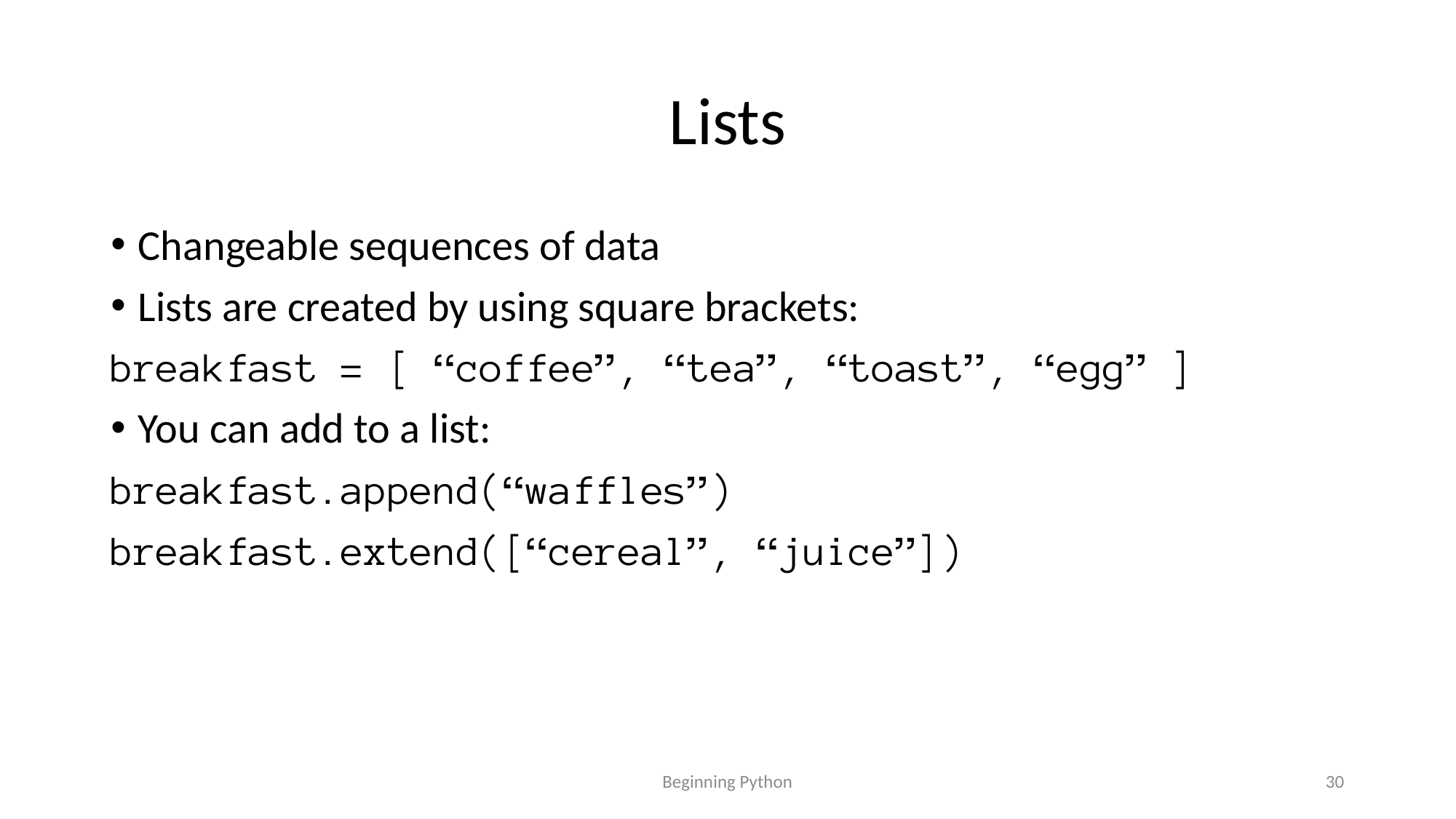

# Lists
Changeable sequences of data
Lists are created by using square brackets:
breakfast = [ “coffee”, “tea”, “toast”, “egg” ]
You can add to a list:
breakfast.append(“waffles”)
breakfast.extend([“cereal”, “juice”])
Beginning Python
30